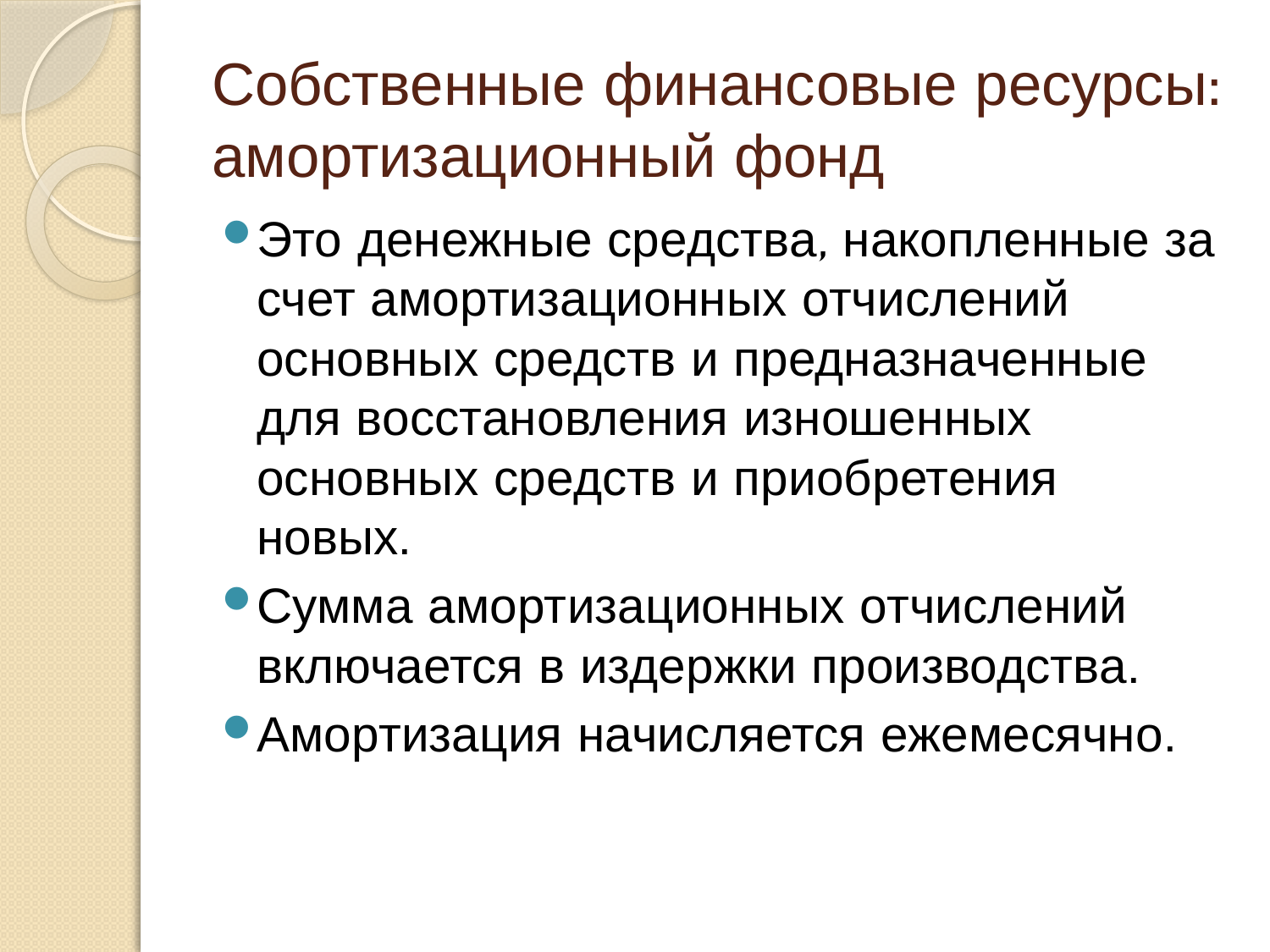

# Собственные финансовые ресурсы: амортизационный фонд
Это денежные средства, накопленные за счет амортизационных отчислений основных средств и предназначенные для восстановления изношенных основных средств и приобретения новых.
Сумма амортизационных отчислений включается в издержки производства.
Амортизация начисляется ежемесячно.